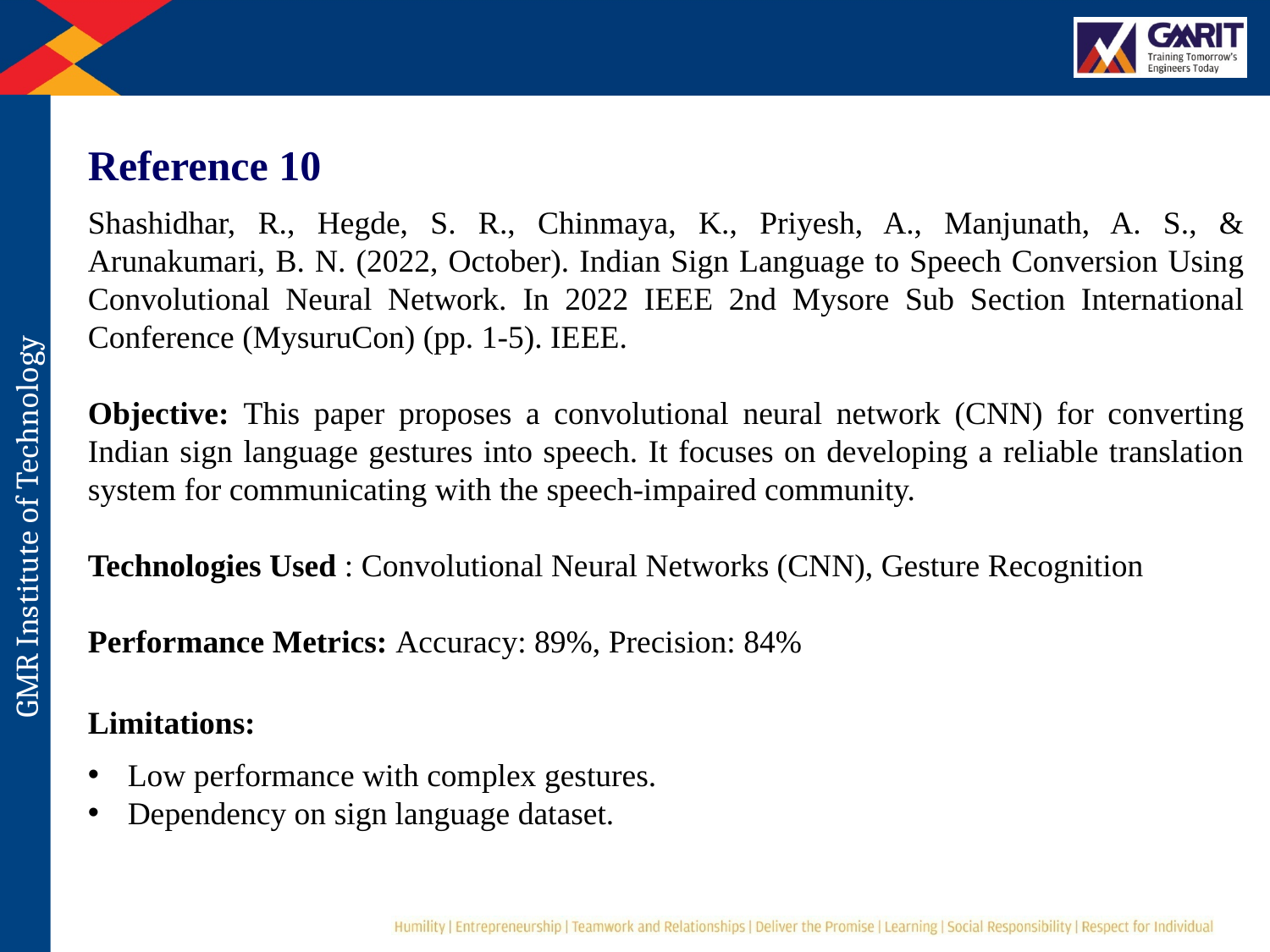

Reference 10
Shashidhar, R., Hegde, S. R., Chinmaya, K., Priyesh, A., Manjunath, A. S., & Arunakumari, B. N. (2022, October). Indian Sign Language to Speech Conversion Using Convolutional Neural Network. In 2022 IEEE 2nd Mysore Sub Section International Conference (MysuruCon) (pp. 1-5). IEEE.

Objective: This paper proposes a convolutional neural network (CNN) for converting Indian sign language gestures into speech. It focuses on developing a reliable translation system for communicating with the speech-impaired community.

Technologies Used : Convolutional Neural Networks (CNN), Gesture Recognition

Performance Metrics: Accuracy: 89%, Precision: 84%

Limitations:
Low performance with complex gestures.
Dependency on sign language dataset.